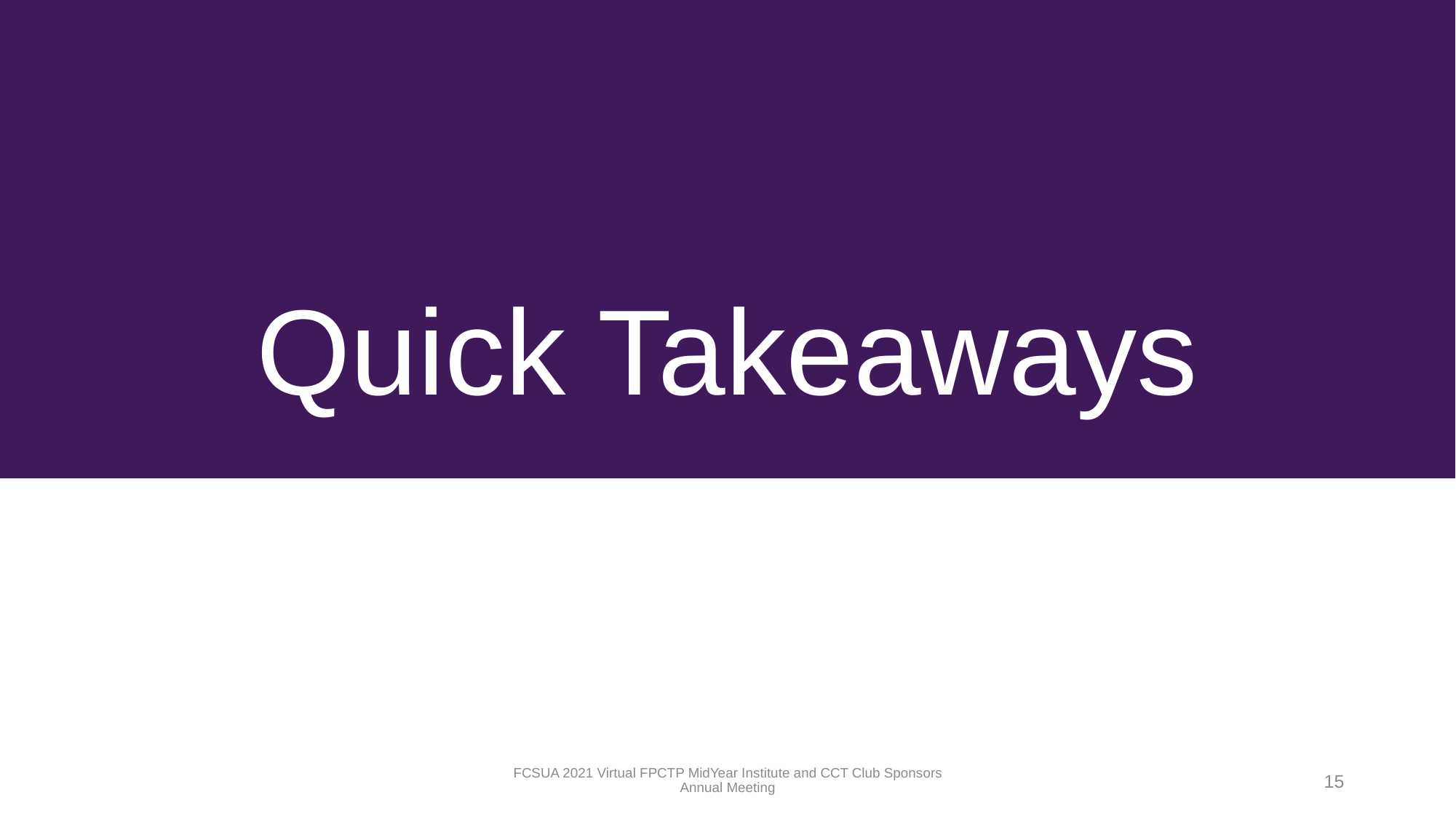

# Quick Takeaways

FCSUA 2021 Virtual FPCTP MidYear Institute and CCT Club Sponsors Annual Meeting
15